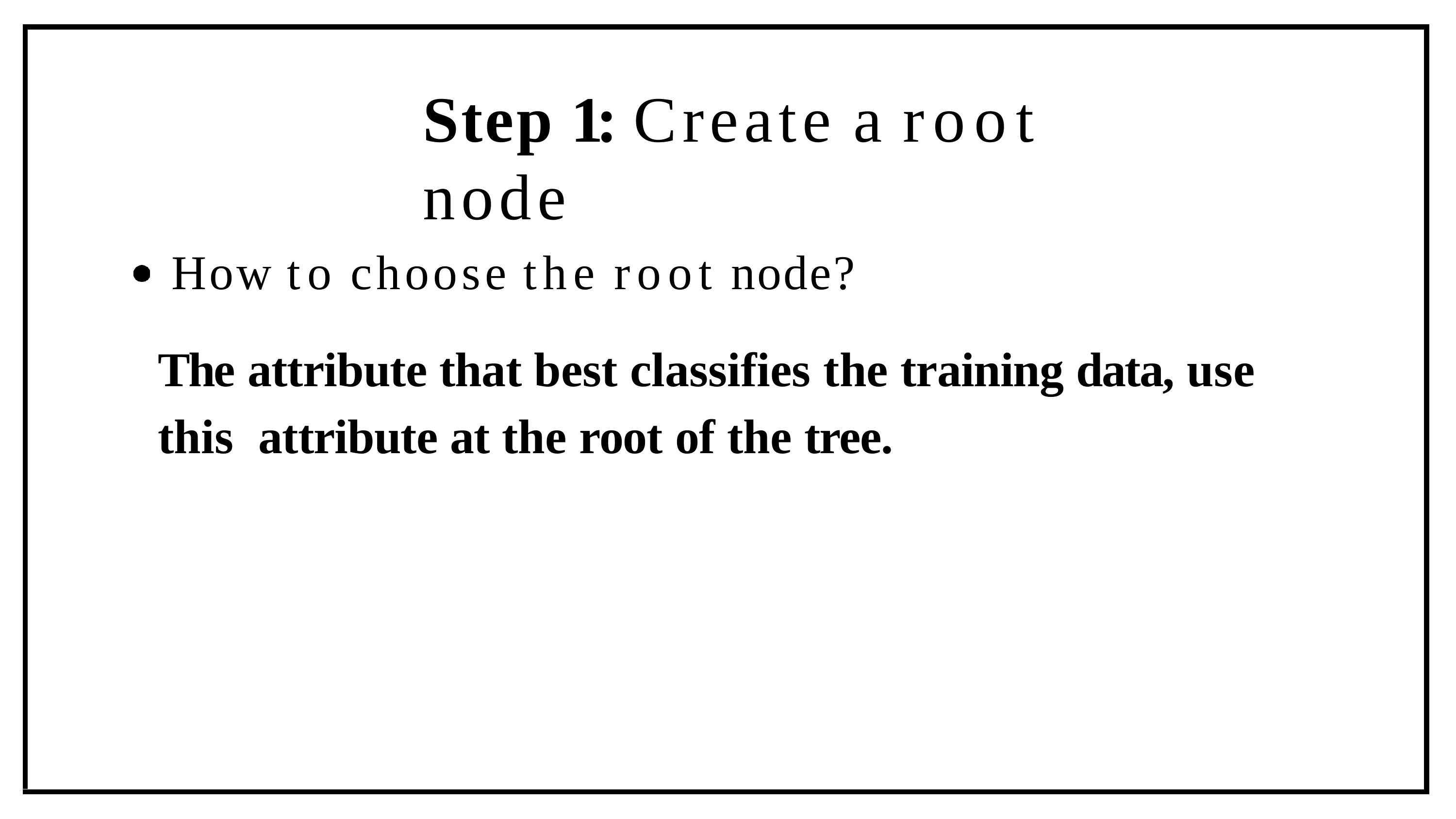

# Step 1: Create a root node
How to choose the root node?
The attribute that best classifies the training data, use this  attribute at the root of the tree.